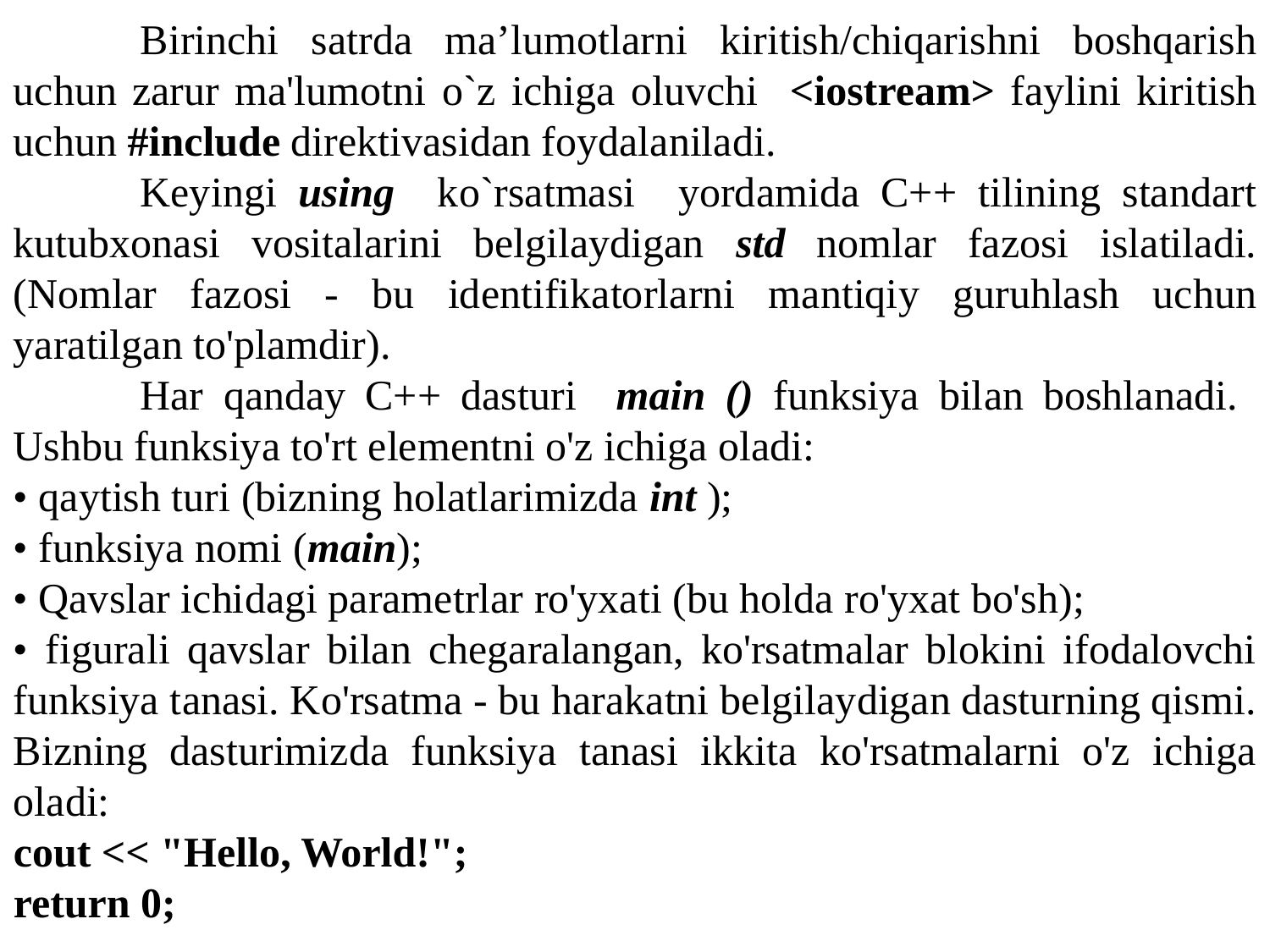

Birinchi satrda ma’lumotlarni kiritish/chiqarishni boshqarish uchun zarur ma'lumotni o`z ichiga oluvchi  <iostream> faylini kiritish uchun #include direktivasidan foydalaniladi.
	Keyingi using  ko`rsatmasi  yordamida C++ tilining standart kutubxonasi vositalarini belgilaydigan std nomlar fazosi islatiladi. (Nomlar fazosi - bu identifikatorlarni mantiqiy guruhlash uchun yaratilgan to'plamdir).
	Har qanday C++ dasturi  main () funksiya bilan boshlanadi.  Ushbu funksiya to'rt elementni o'z ichiga oladi:
• qaytish turi (bizning holatlarimizda int );
• funksiya nomi (main);
• Qavslar ichidagi parametrlar ro'yxati (bu holda ro'yxat bo'sh);
• figurali qavslar bilan chegaralangan, ko'rsatmalar blokini ifodalovchi funksiya tanasi. Ko'rsatma - bu harakatni belgilaydigan dasturning qismi. Bizning dasturimizda funksiya tanasi ikkita ko'rsatmalarni o'z ichiga oladi:
cout << "Hello, World!";
return 0;